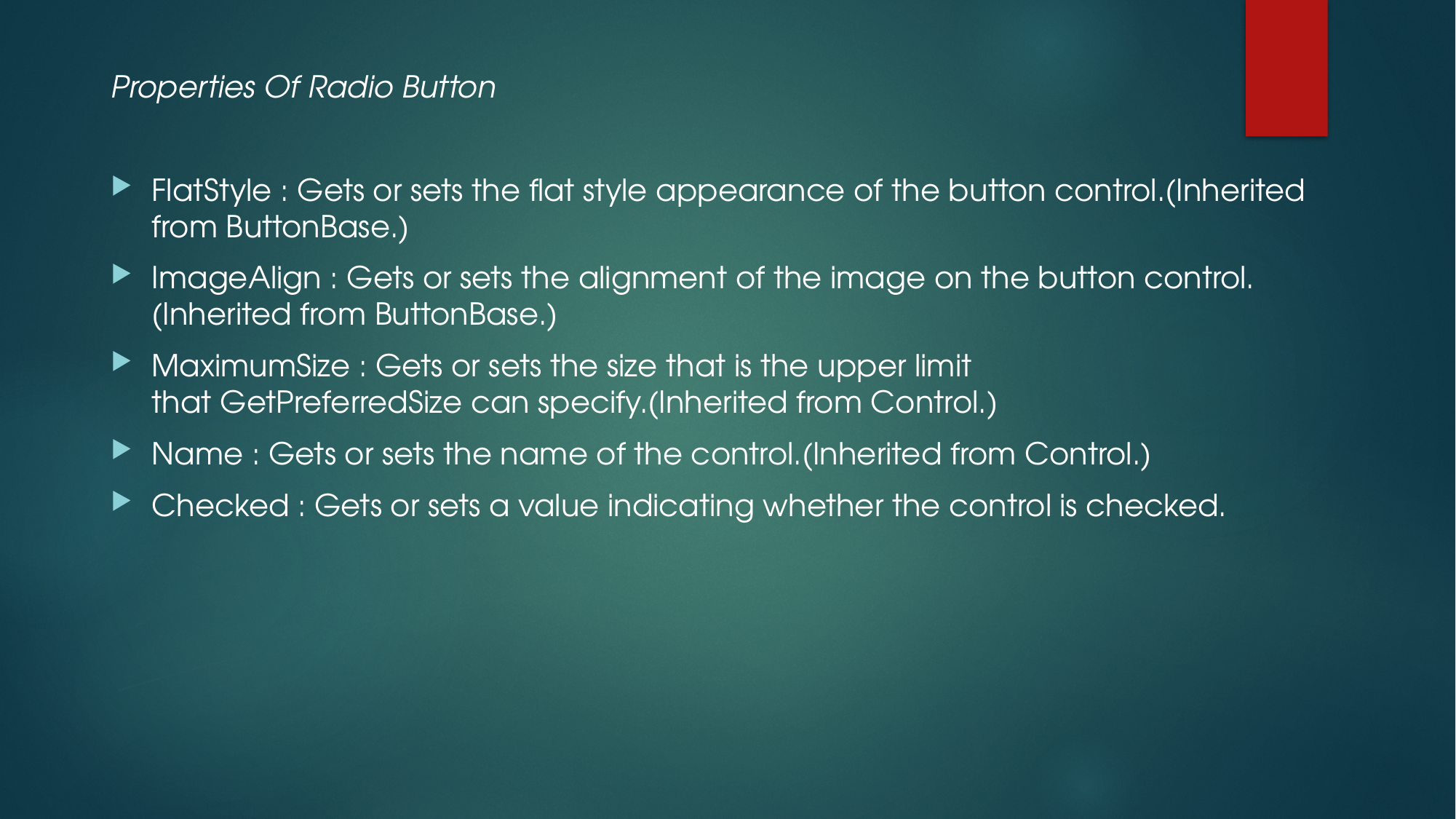

Properties Of Radio Button

FlatStyle : Gets or sets the flat style appearance of the button control.(Inherited from ButtonBase.)
ImageAlign : Gets or sets the alignment of the image on the button control.(Inherited from ButtonBase.)
MaximumSize : Gets or sets the size that is the upper limit that GetPreferredSize can specify.(Inherited from Control.)
Name : Gets or sets the name of the control.(Inherited from Control.)
Checked : Gets or sets a value indicating whether the control is checked.